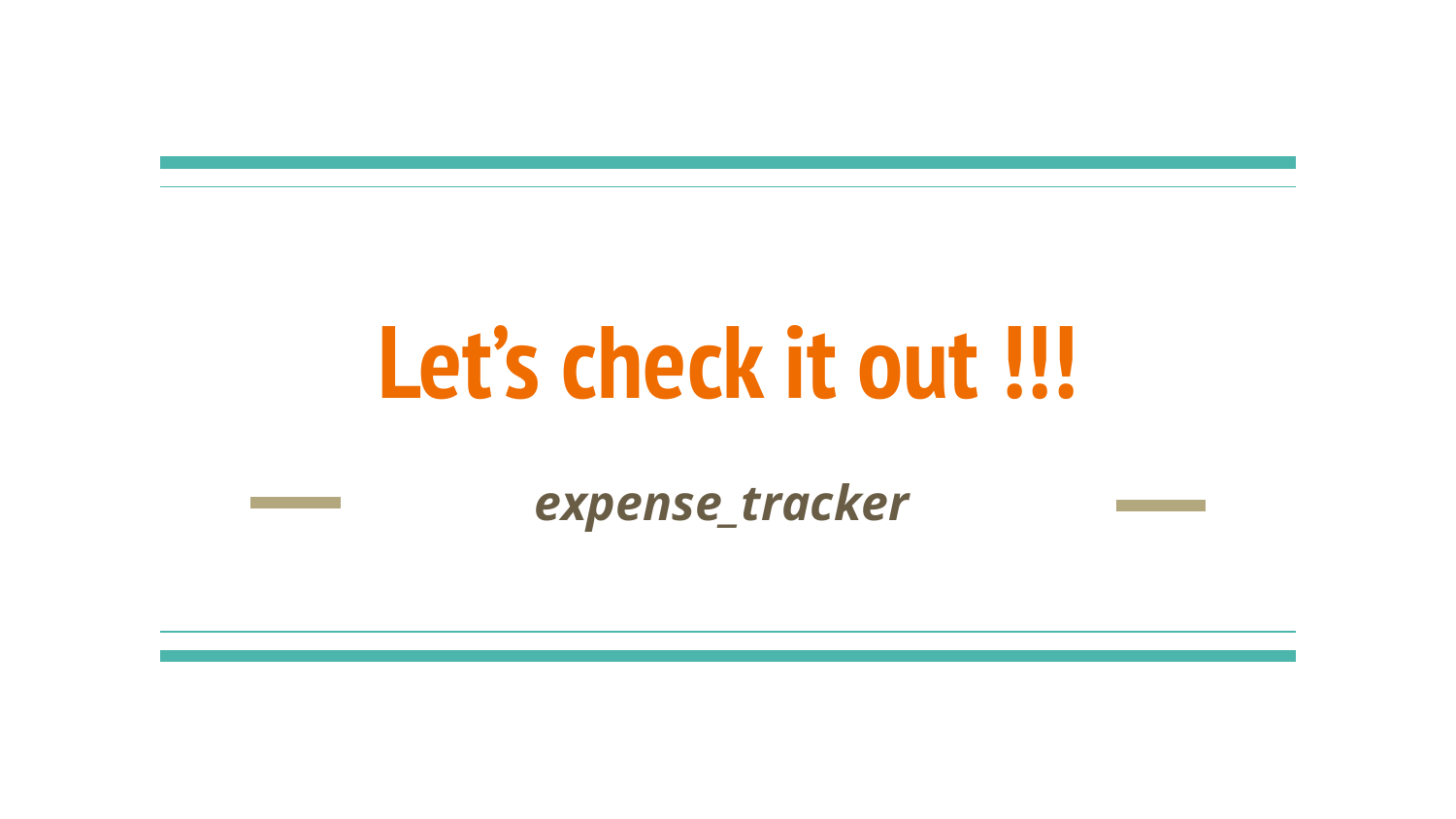

# Let’s check it out !!!
expense_tracker